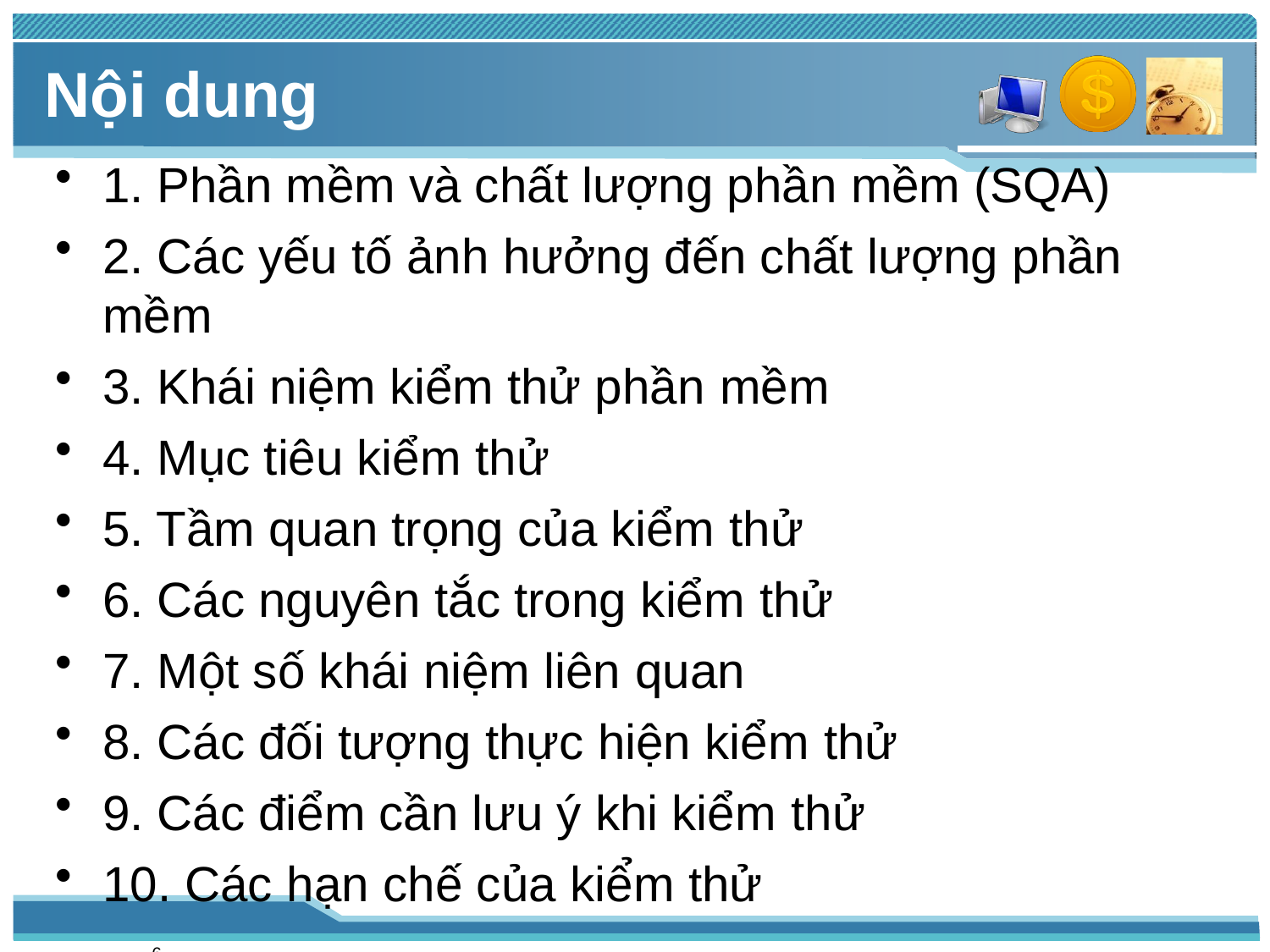

# Nội dung
1. Phần mềm và chất lượng phần mềm (SQA)
2. Các yếu tố ảnh hưởng đến chất lượng phần  mềm
3. Khái niệm kiểm thử phần mềm
4. Mục tiêu kiểm thử
5. Tầm quan trọng của kiểm thử
6. Các nguyên tắc trong kiểm thử
7. Một số khái niệm liên quan
8. Các đối tượng thực hiện kiểm thử
9. Các điểm cần lưu ý khi kiểm thử
10. Các hạn chế của kiểm thử	6